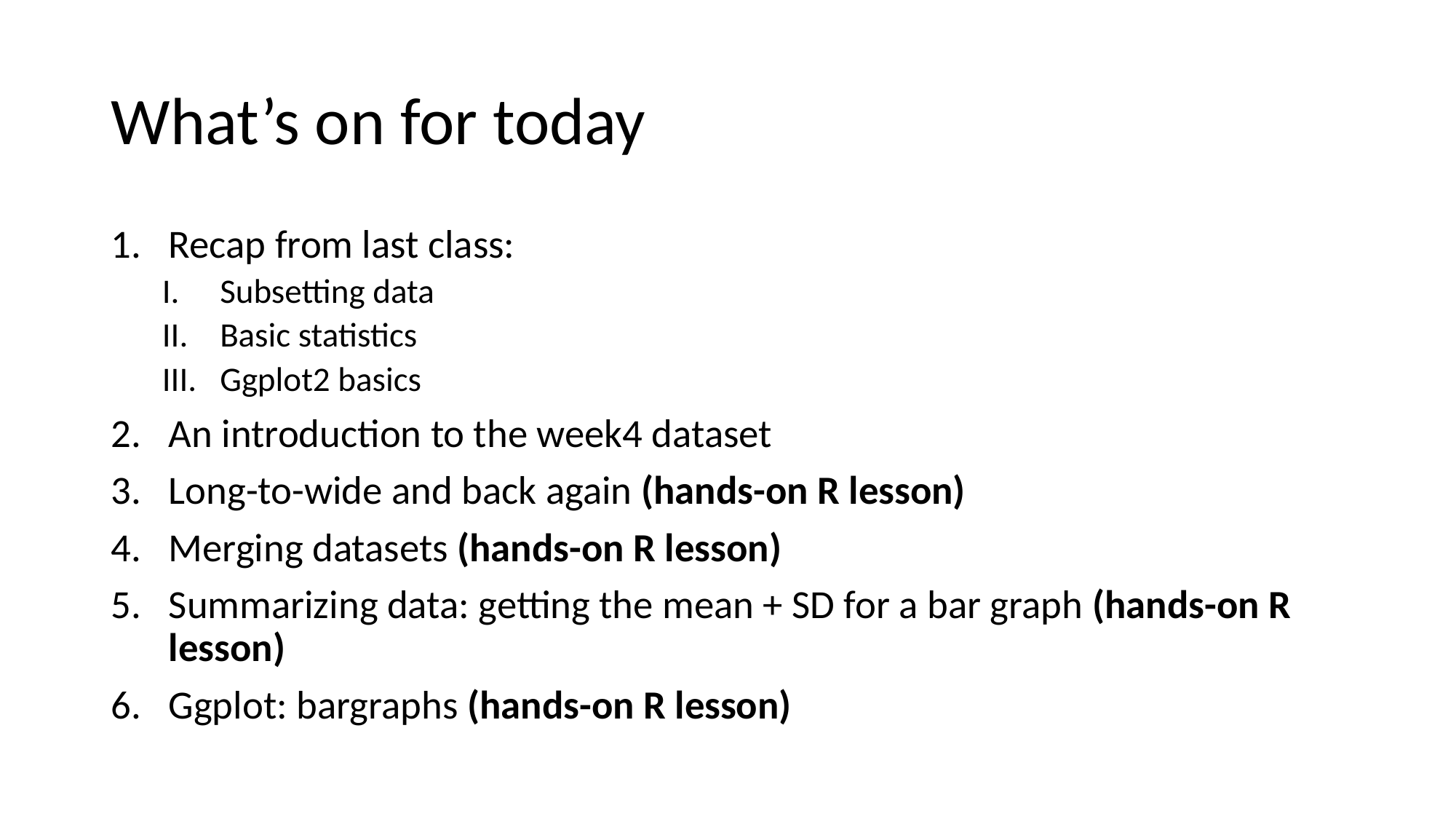

# What’s on for today
Recap from last class:
Subsetting data
Basic statistics
Ggplot2 basics
An introduction to the week4 dataset
Long-to-wide and back again (hands-on R lesson)
Merging datasets (hands-on R lesson)
Summarizing data: getting the mean + SD for a bar graph (hands-on R lesson)
Ggplot: bargraphs (hands-on R lesson)